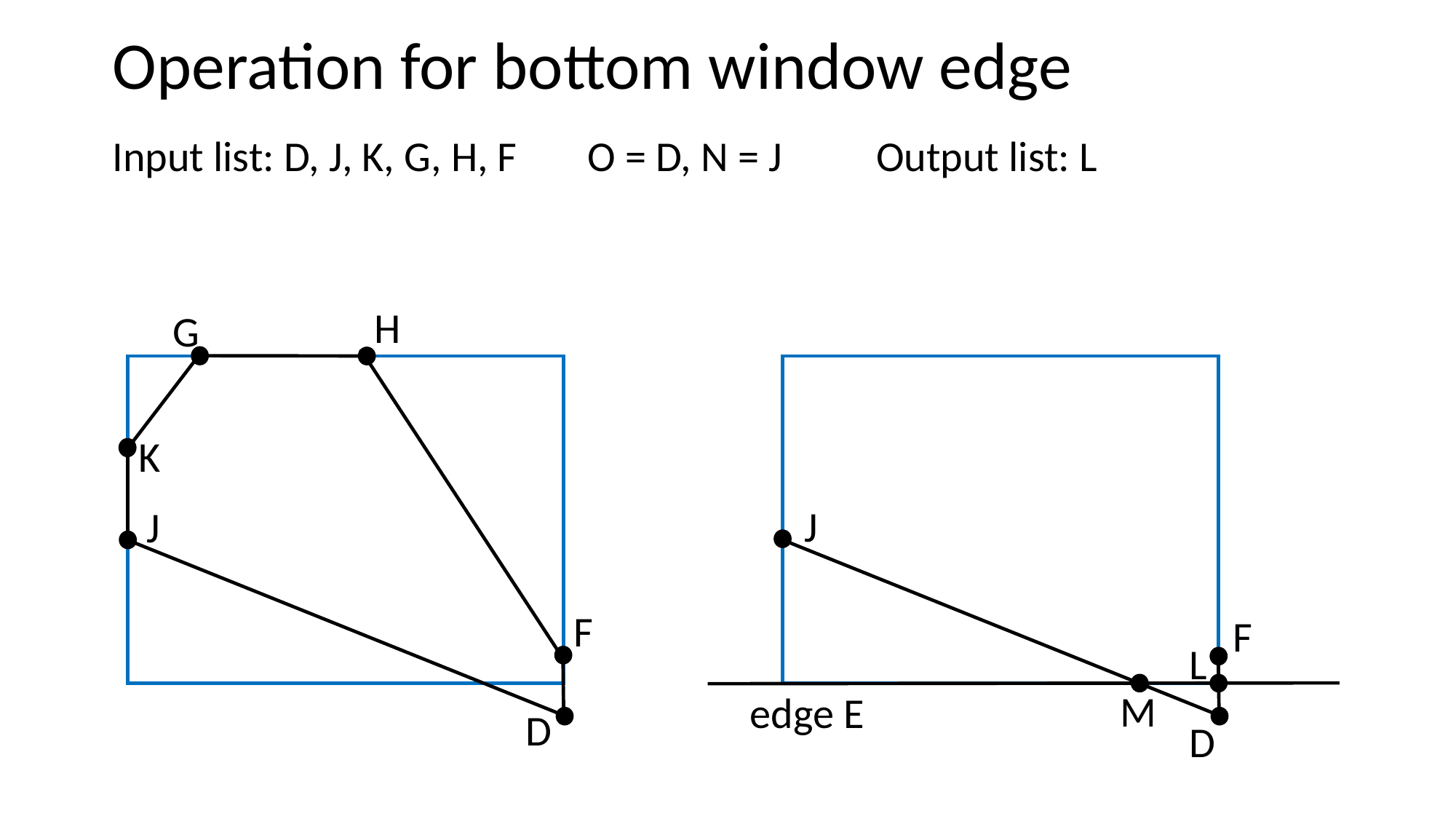

# Operation for bottom window edge
Input list: D, J, K, G, H, F	    O = D, N = J	Output list: L
H
G

K

J
J

F
F
L

M
edge E
D

D